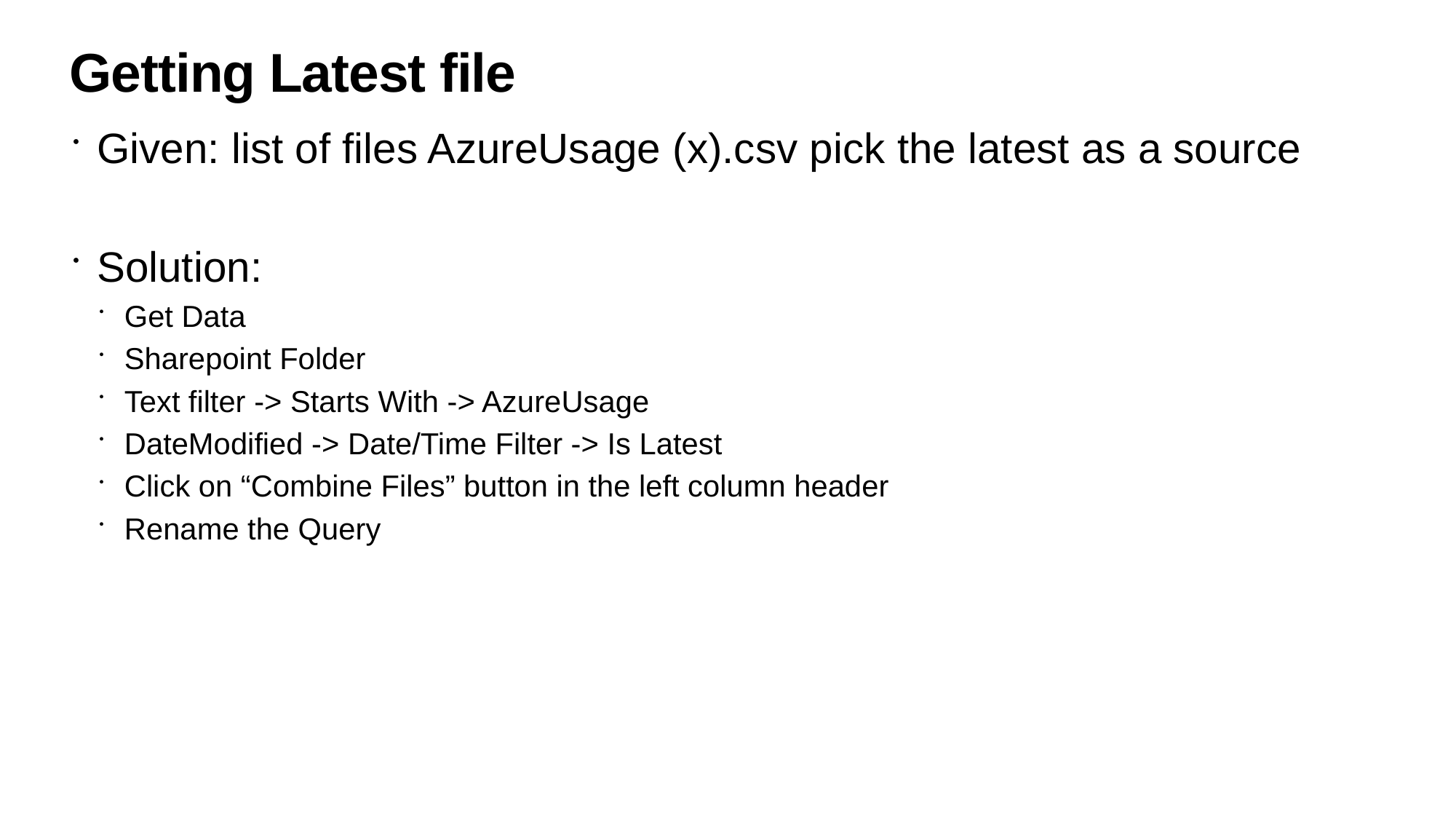

# Getting Latest file
Given: list of files AzureUsage (x).csv pick the latest as a source

Solution:
Get Data
Sharepoint Folder
Text filter -> Starts With -> AzureUsage
DateModified -> Date/Time Filter -> Is Latest
Click on “Combine Files” button in the left column header
Rename the Query